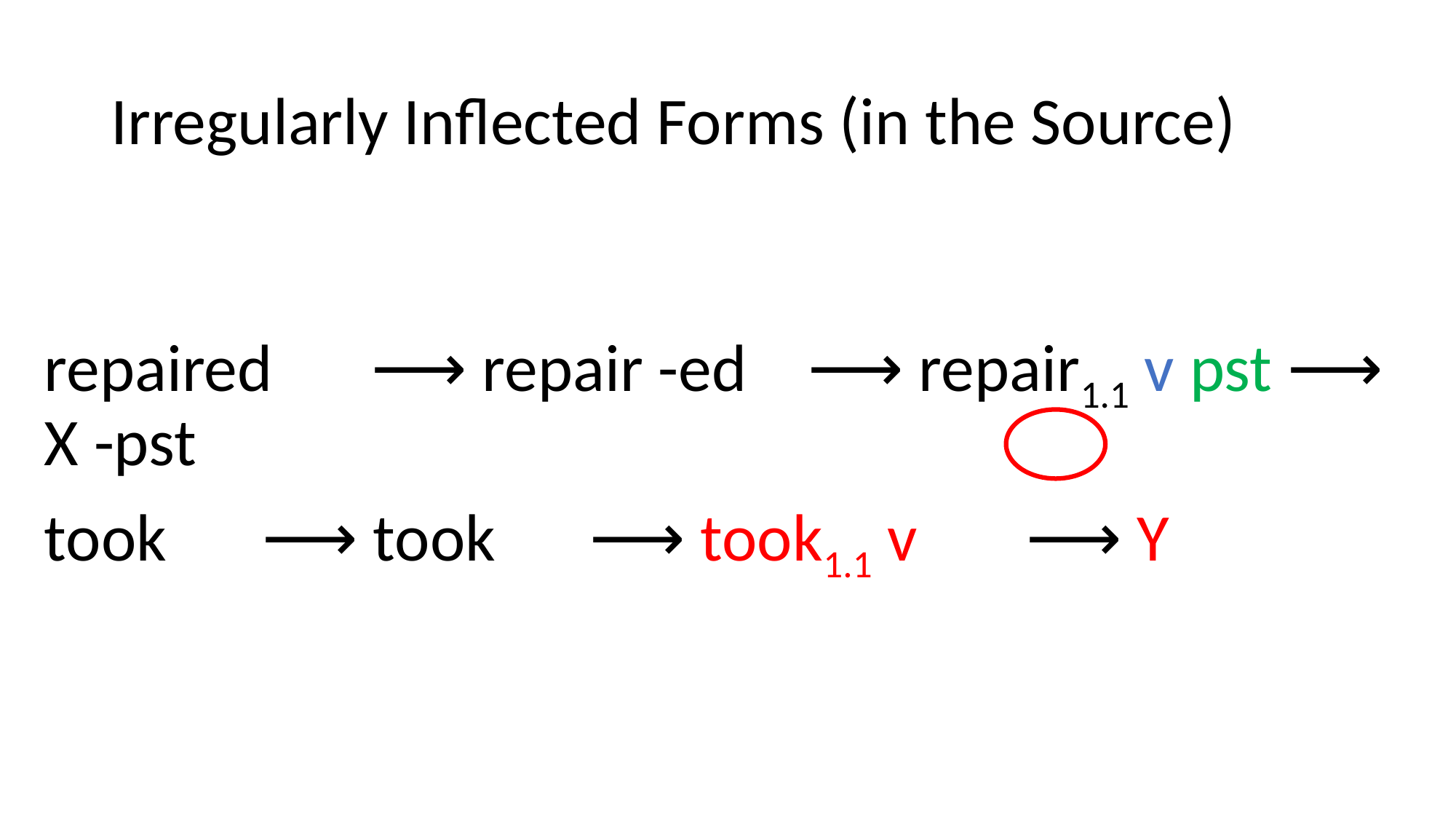

# Irregularly Inflected Forms (in the Source)

repaired 	⟶ repair -ed 	⟶ repair1.1 v pst ⟶ X -pst
took 	⟶ took 	⟶ took1.1 v 	⟶ Y